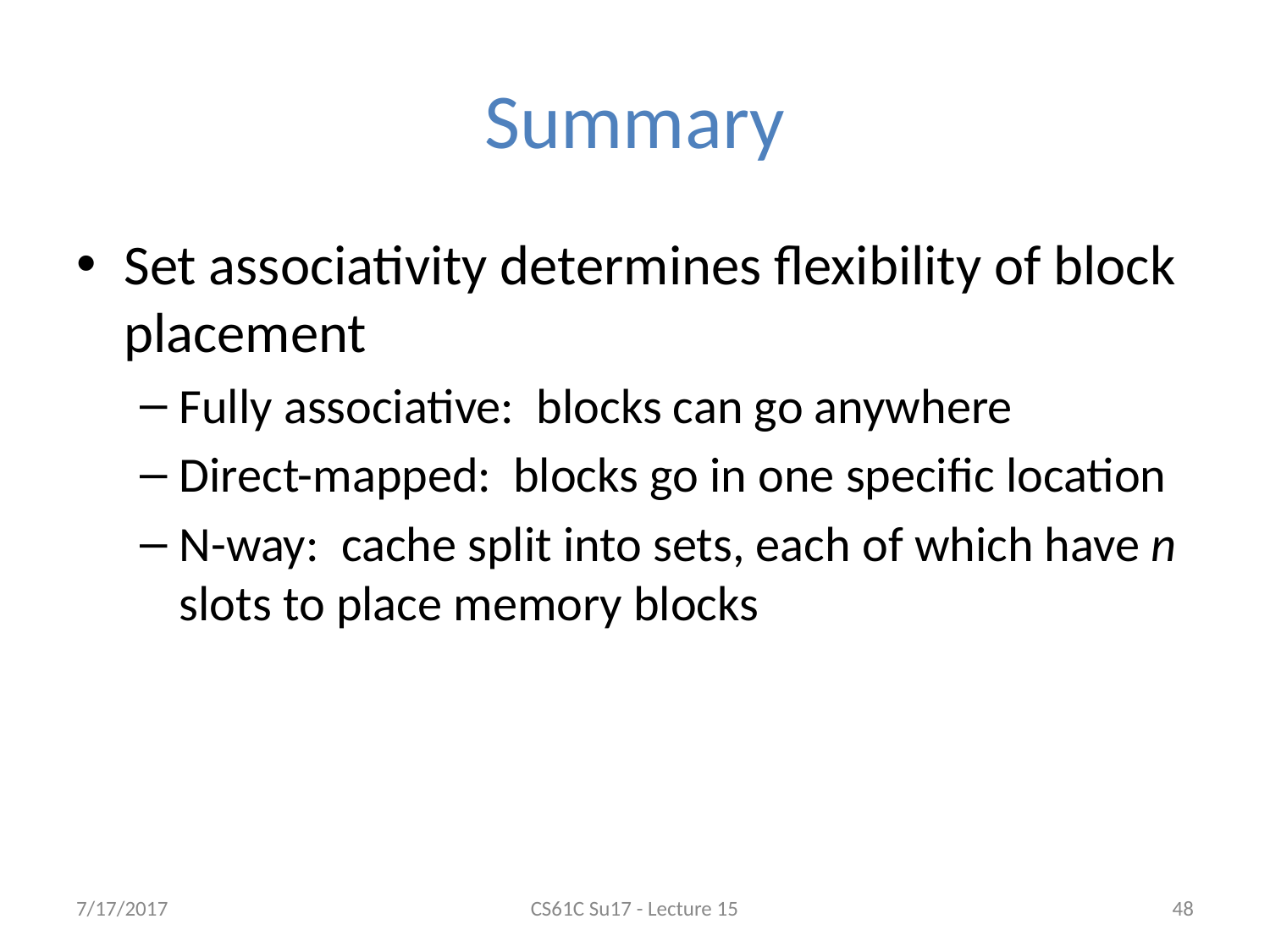

# Summary
Set associativity determines flexibility of block placement
Fully associative:  blocks can go anywhere
Direct-mapped:  blocks go in one specific location
N-way:  cache split into sets, each of which have n slots to place memory blocks
7/17/2017
CS61C Su17 - Lecture 15
48